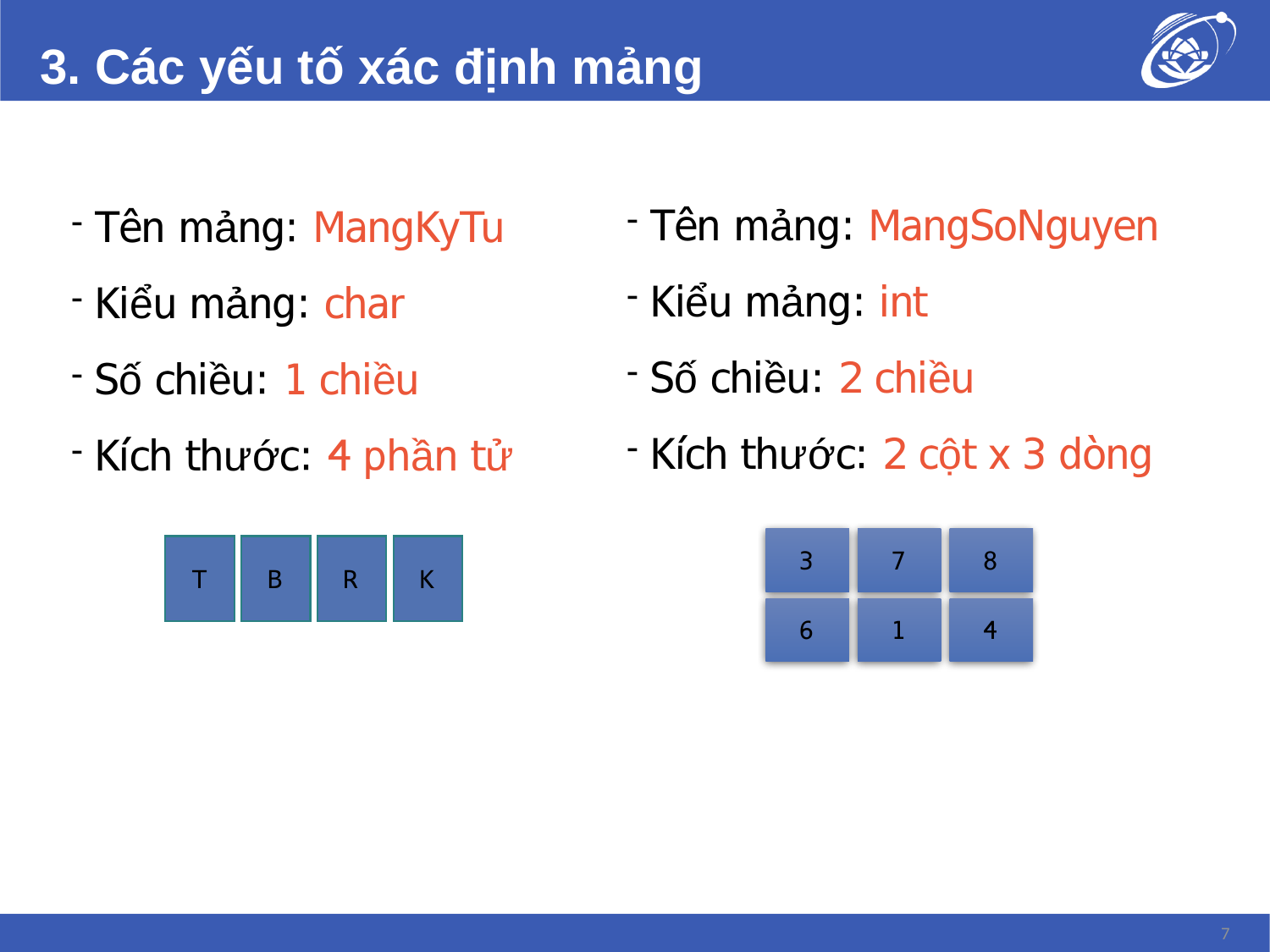

# 3. Các yếu tố xác định mảng
Tên mảng: MangSoNguyen
Kiểu mảng: int
Số chiều: 2 chiều
Kích thước: 2 cột x 3 dòng
Tên mảng: MangKyTu
Kiểu mảng: char
Số chiều: 1 chiều
Kích thước: 4 phần tử
3
7
8
6
1
4
T
B
R
K
7